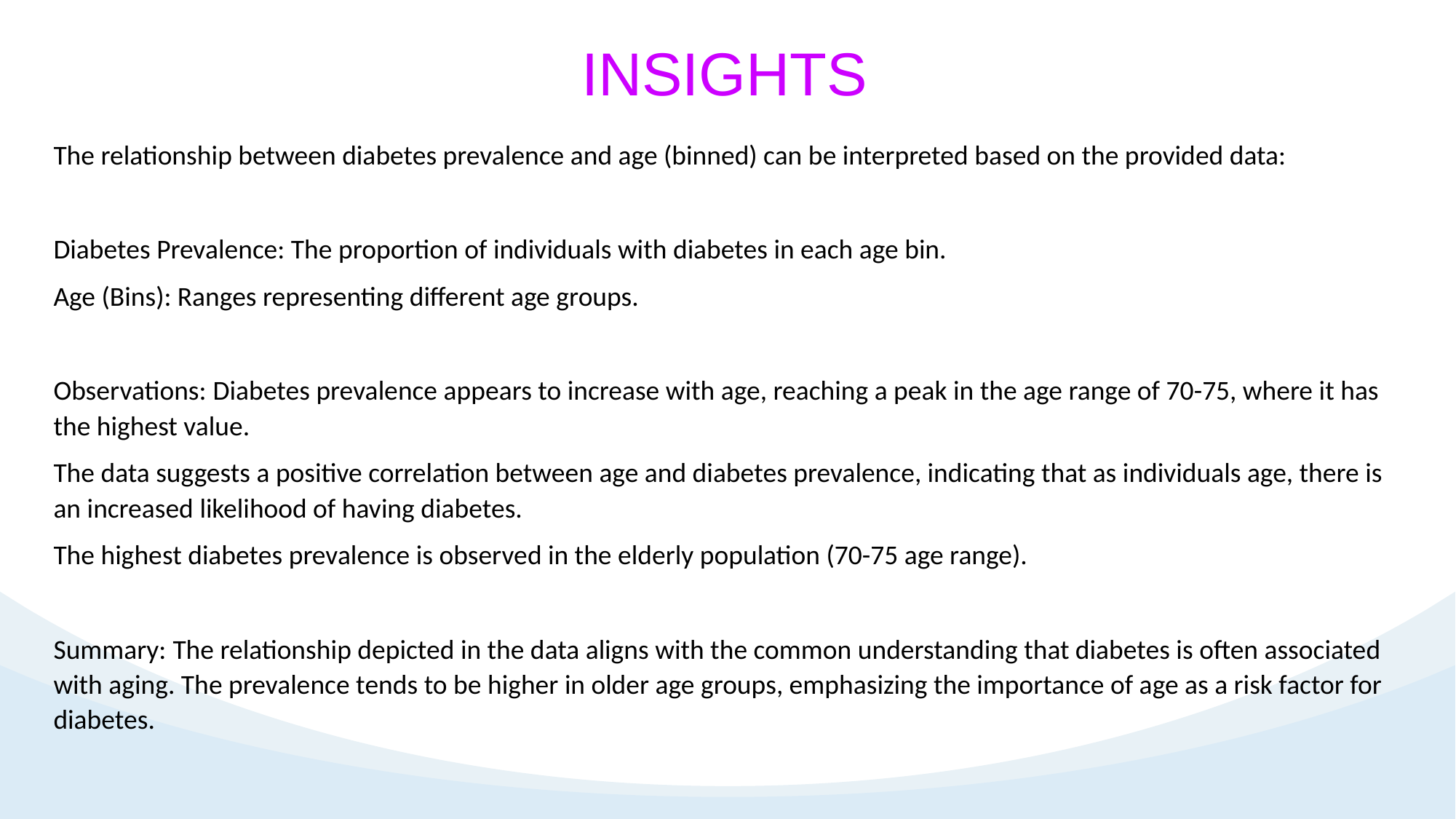

INSIGHTS
The relationship between diabetes prevalence and age (binned) can be interpreted based on the provided data:

Diabetes Prevalence: The proportion of individuals with diabetes in each age bin.
Age (Bins): Ranges representing different age groups.

Observations: Diabetes prevalence appears to increase with age, reaching a peak in the age range of 70-75, where it has the highest value.
The data suggests a positive correlation between age and diabetes prevalence, indicating that as individuals age, there is an increased likelihood of having diabetes.
The highest diabetes prevalence is observed in the elderly population (70-75 age range).

Summary: The relationship depicted in the data aligns with the common understanding that diabetes is often associated with aging. The prevalence tends to be higher in older age groups, emphasizing the importance of age as a risk factor for diabetes.